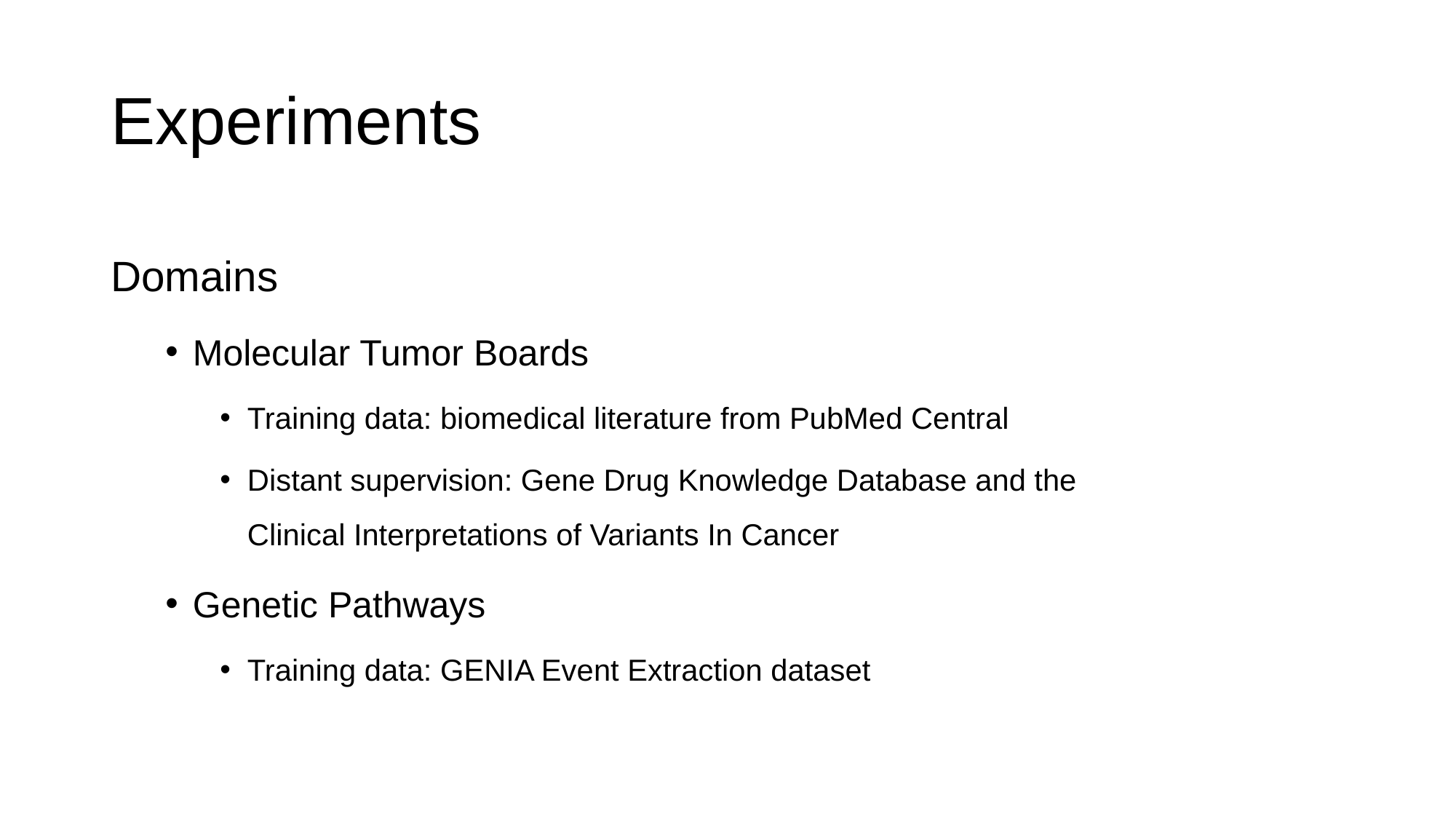

# Experiments
Domains
Molecular Tumor Boards
Training data: biomedical literature from PubMed Central
Distant supervision: Gene Drug Knowledge Database and the Clinical Interpretations of Variants In Cancer
Genetic Pathways
Training data: GENIA Event Extraction dataset